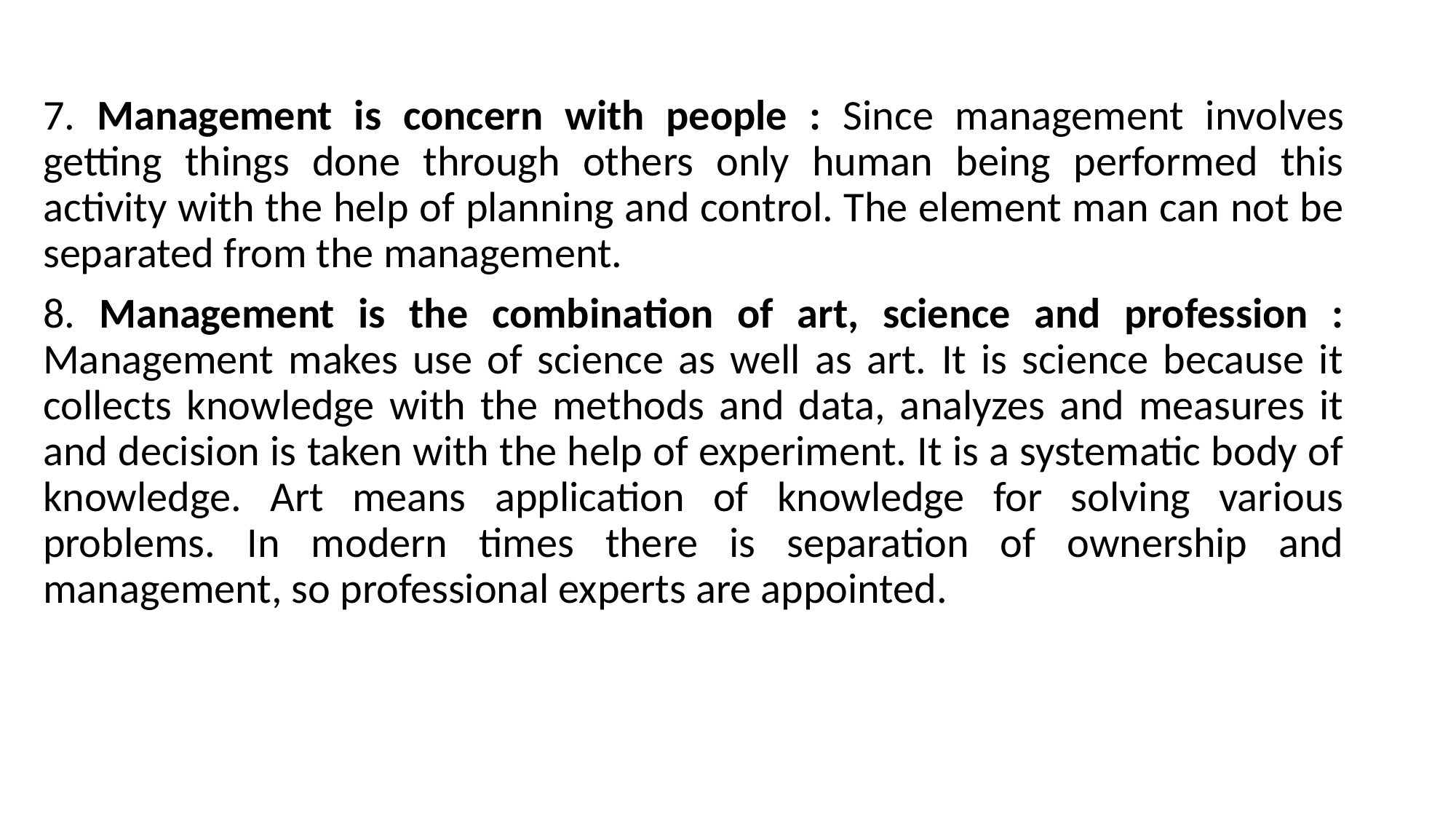

#
7. Management is concern with people : Since management involves getting things done through others only human being performed this activity with the help of planning and control. The element man can not be separated from the management.
8. Management is the combination of art, science and profession : Management makes use of science as well as art. It is science because it collects knowledge with the methods and data, analyzes and measures it and decision is taken with the help of experiment. It is a systematic body of knowledge. Art means application of knowledge for solving various problems. In modern times there is separation of ownership and management, so professional experts are appointed.